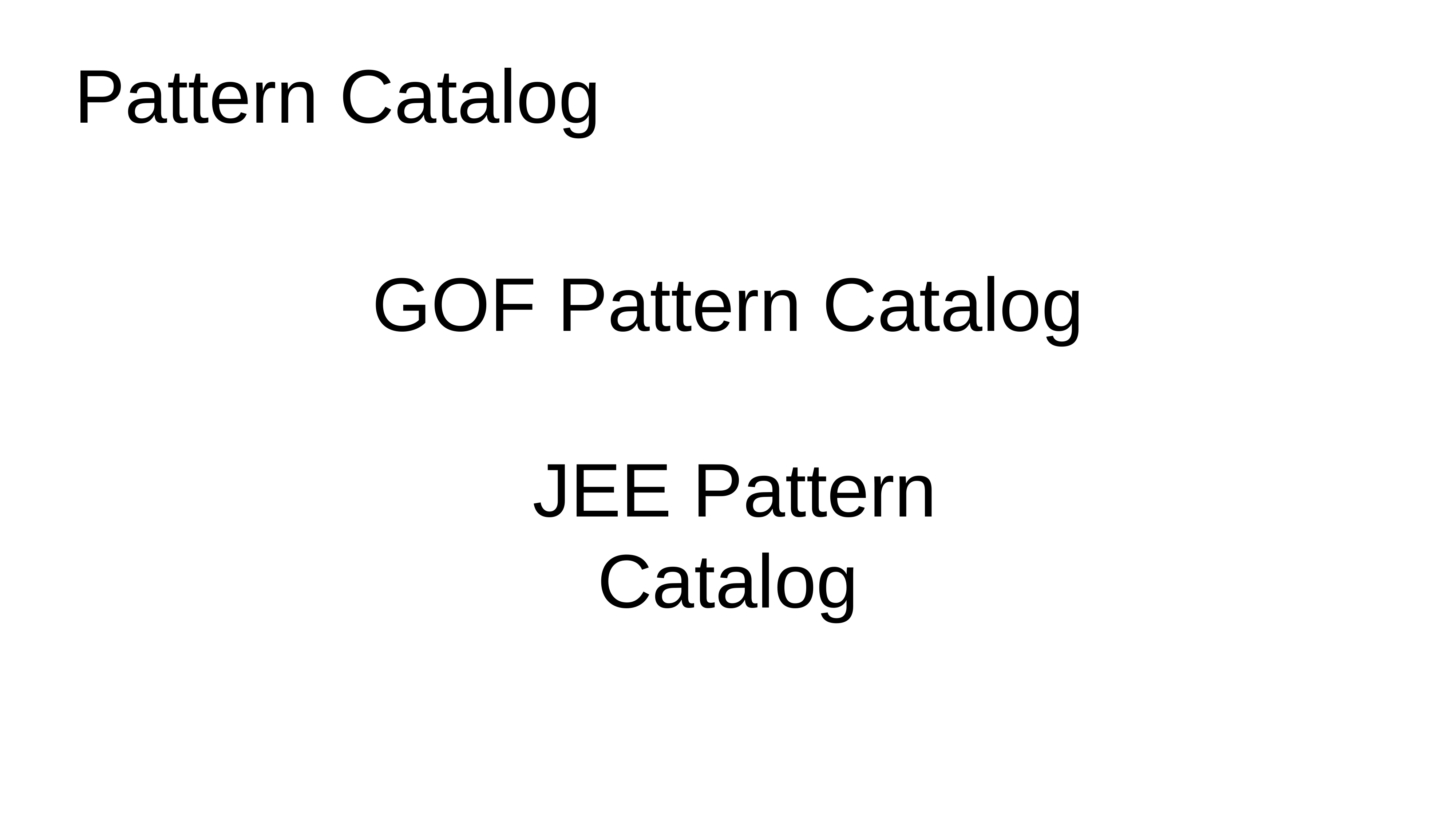

Pattern Catalog
GOF Pattern Catalog
JEE Pattern Catalog